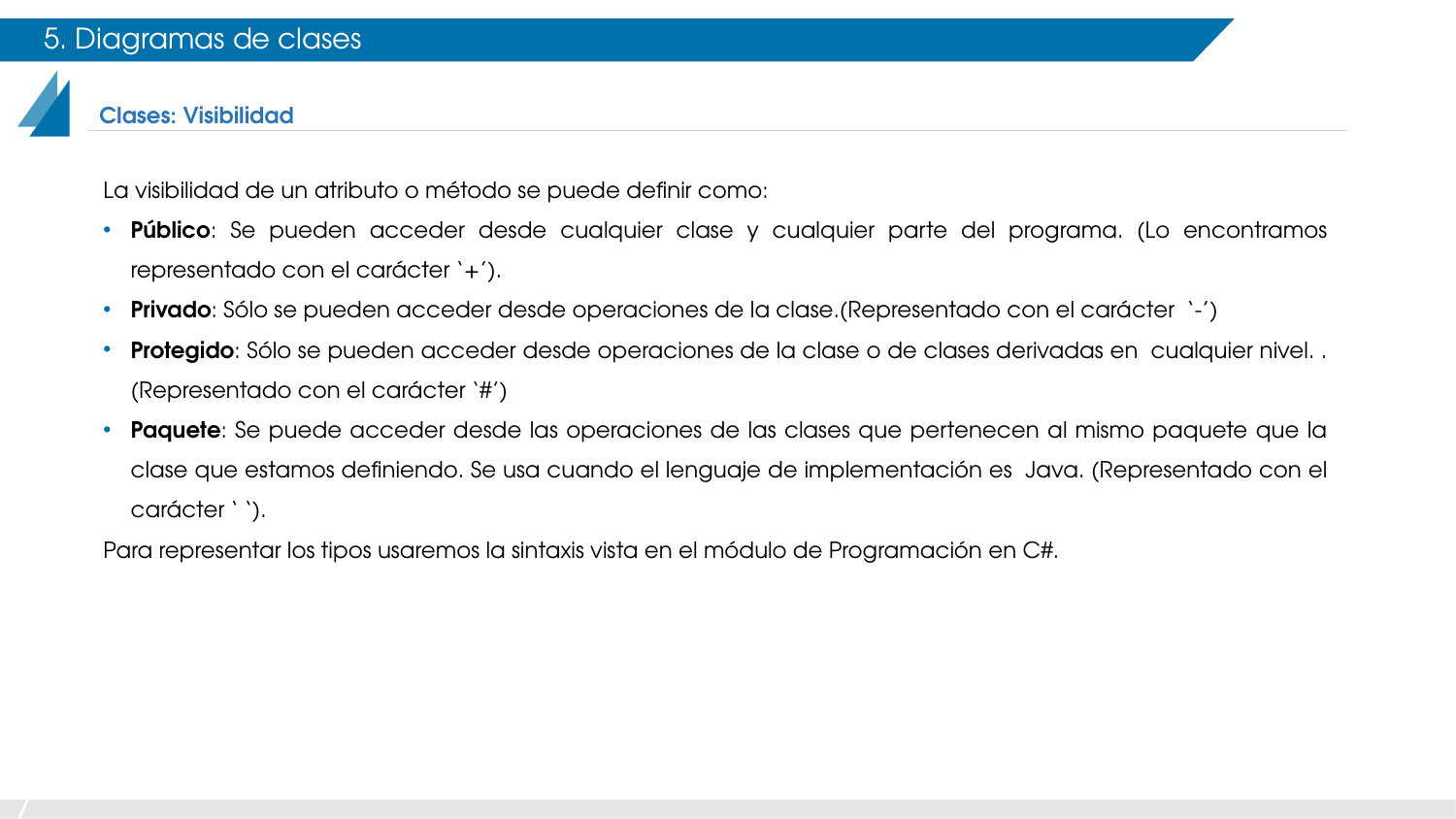

# 5. Diagramas de clases

Clases: Visibilidad
La visibilidad de un atributo o método se puede definir como:
Público: Se pueden acceder desde cualquier clase y cualquier parte del programa. (Lo encontramos representado con el carácter ‘+’).
Privado: Sólo se pueden acceder desde operaciones de la clase.(Representado con el carácter  ‘-’)
Protegido: Sólo se pueden acceder desde operaciones de la clase o de clases derivadas en  cualquier nivel. .(Representado con el carácter ‘#’)
Paquete: Se puede acceder desde las operaciones de las clases que pertenecen al mismo paquete que la clase que estamos definiendo. Se usa cuando el lenguaje de implementación es  Java. (Representado con el carácter ‘ ‘).
Para representar los tipos usaremos la sintaxis vista en el módulo de Programación en C#.
7